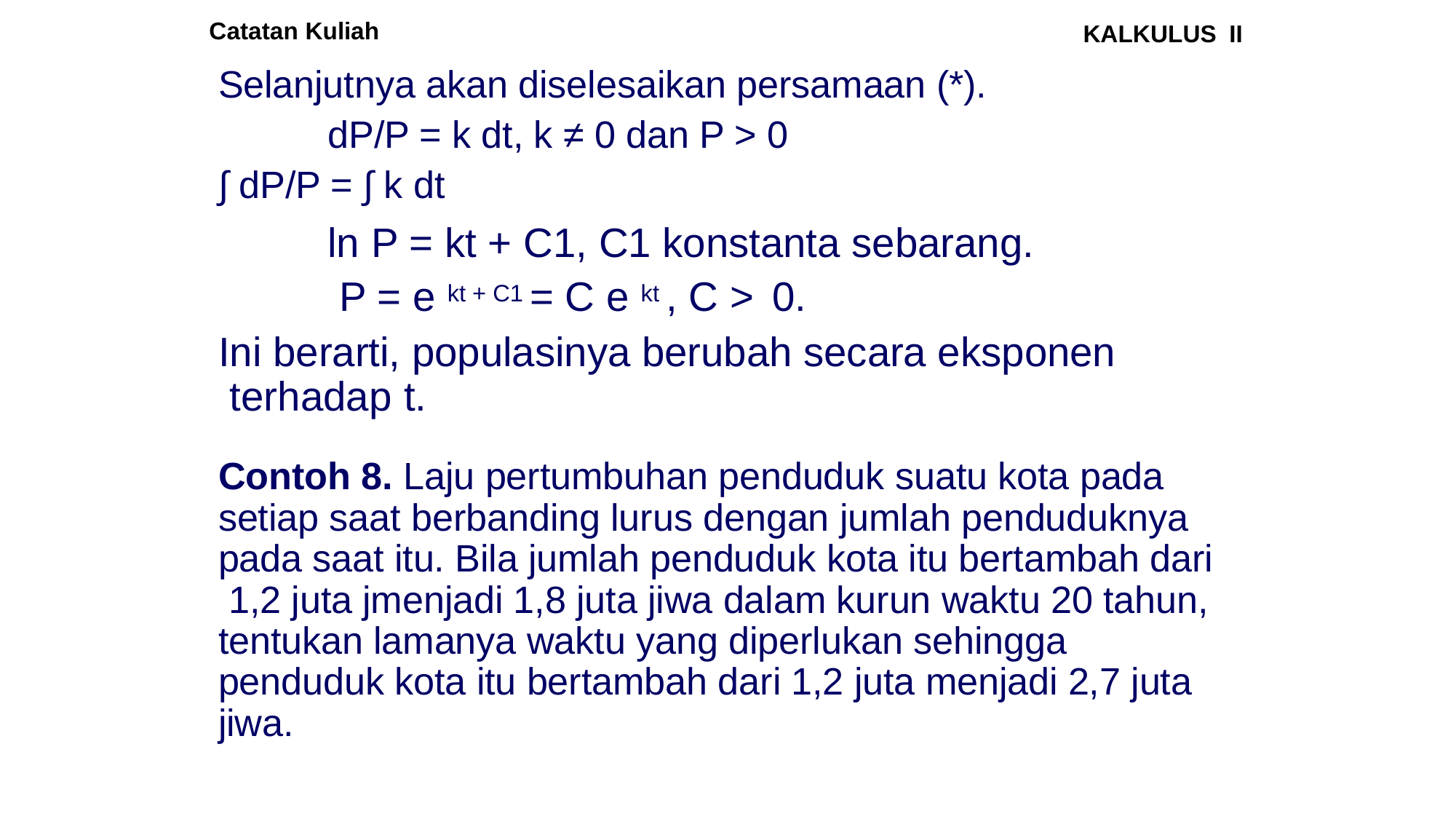

Catatan Kuliah
KALKULUS II
# Selanjutnya akan diselesaikan persamaan (*).  dP/P = k dt, k ≠ 0 dan P > 0
∫ dP/P = ∫ k dt
ln P = kt + C1, C1 konstanta sebarang.  P = e kt + C1 = C e kt , C > 0.
Ini berarti, populasinya berubah secara eksponen  terhadap t.
Contoh 8. Laju pertumbuhan penduduk suatu kota pada  setiap saat berbanding lurus dengan jumlah penduduknya  pada saat itu. Bila jumlah penduduk kota itu bertambah dari  1,2 juta jmenjadi 1,8 juta jiwa dalam kurun waktu 20 tahun,  tentukan lamanya waktu yang diperlukan sehingga  penduduk kota itu bertambah dari 1,2 juta menjadi 2,7 juta  jiwa.